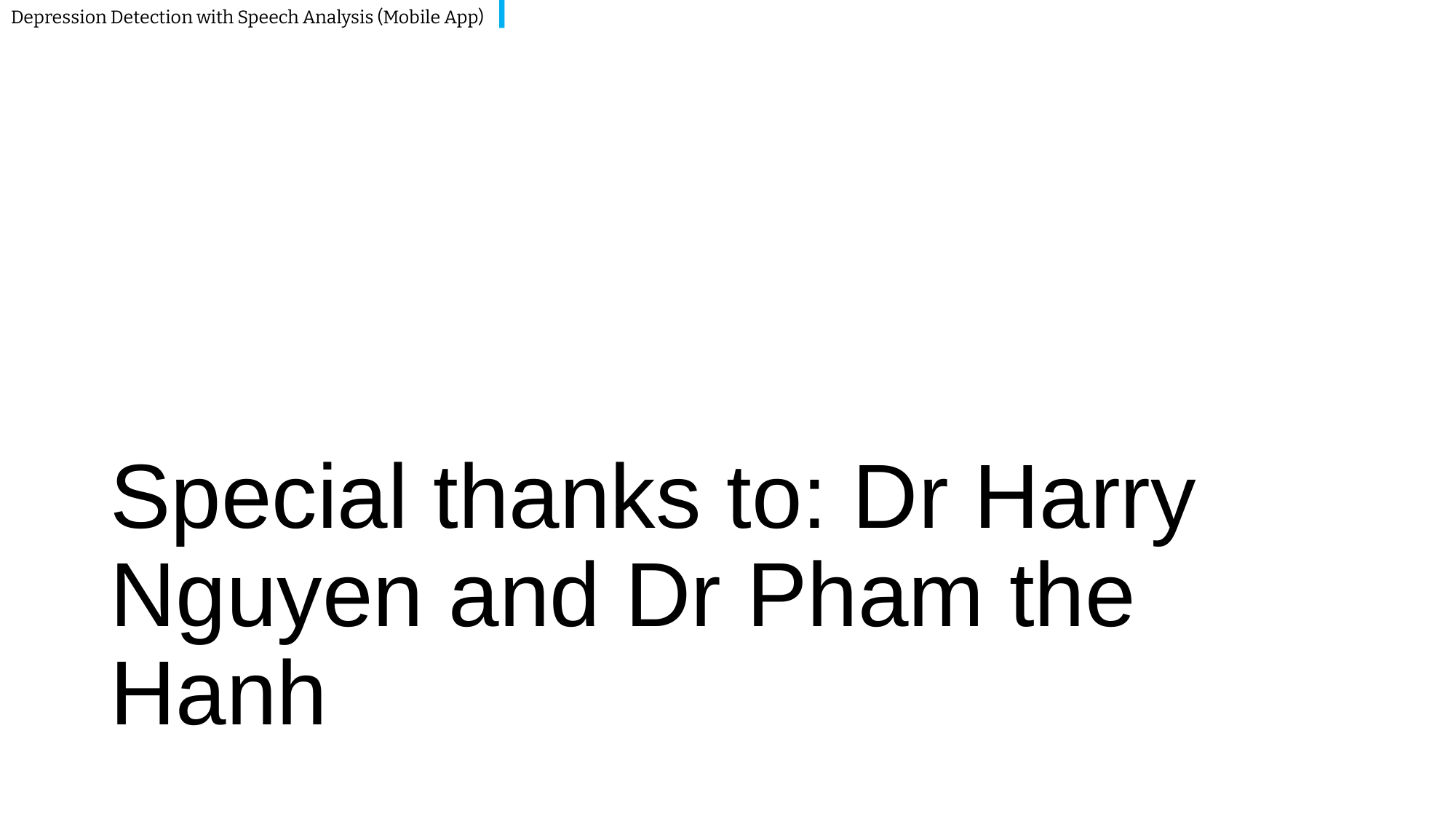

Depression Detection with Speech Analysis (Mobile App)

# Special thanks to: Dr Harry Nguyen and Dr Pham the Hanh